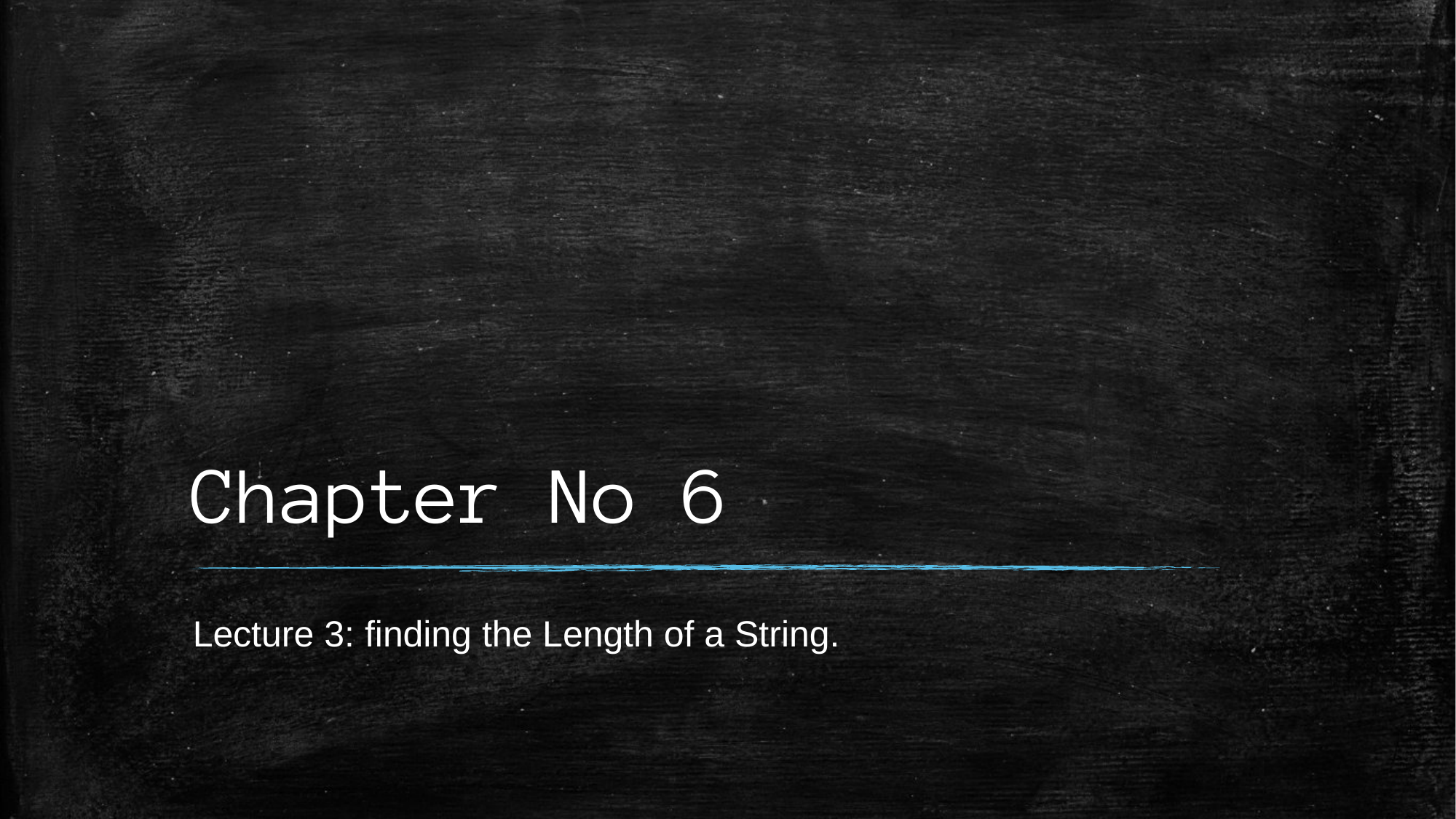

# Chapter No 6
Lecture 3: finding the Length of a String.